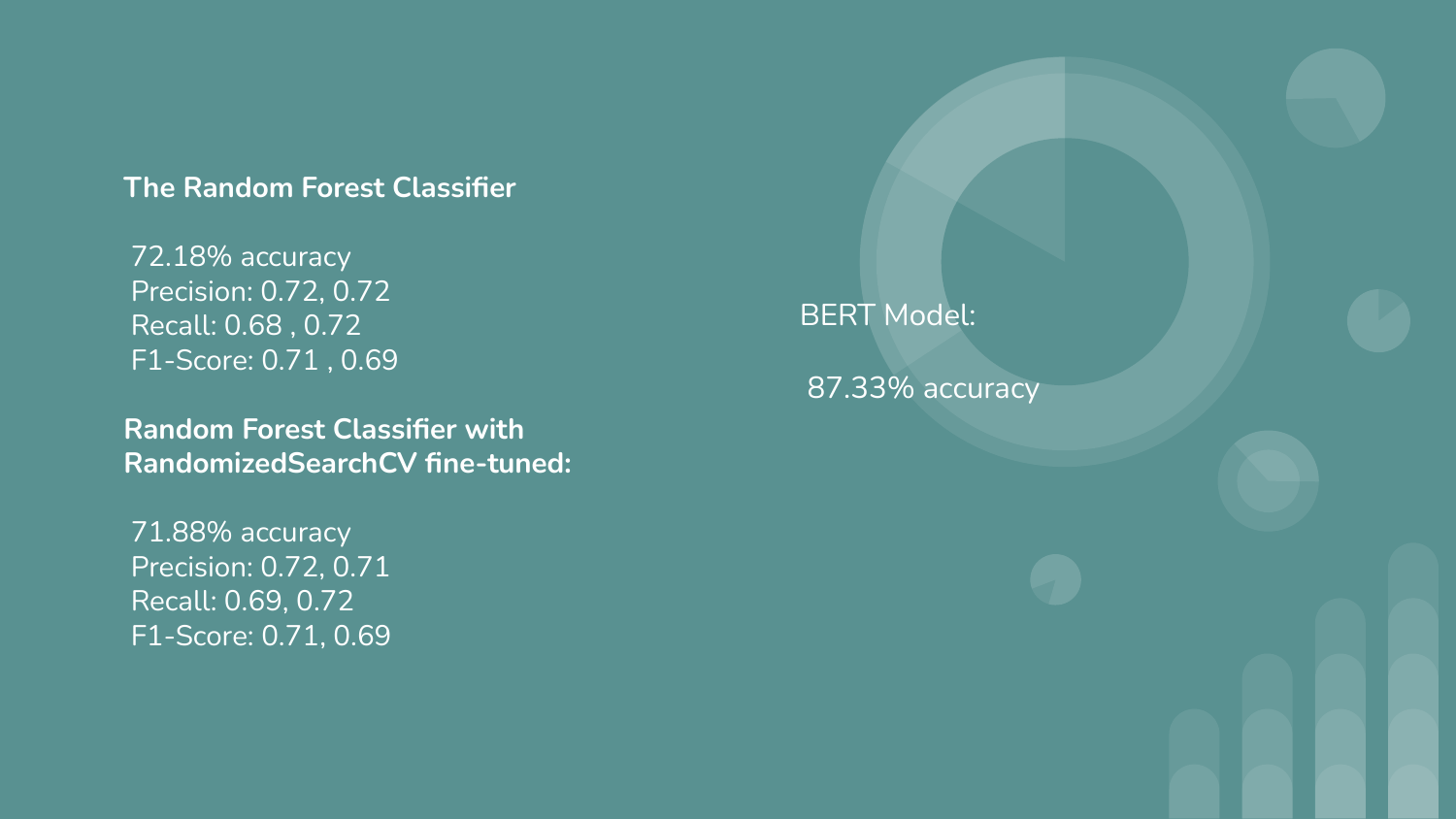

# RESULTS:
The Random Forest Classifier

 72.18% accuracy
 Precision: 0.72, 0.72
 Recall: 0.68 , 0.72
 F1-Score: 0.71 , 0.69

Random Forest Classifier with RandomizedSearchCV fine-tuned:

 71.88% accuracy
 Precision: 0.72, 0.71
 Recall: 0.69, 0.72
 F1-Score: 0.71, 0.69

BERT Model:

 87.33% accuracy